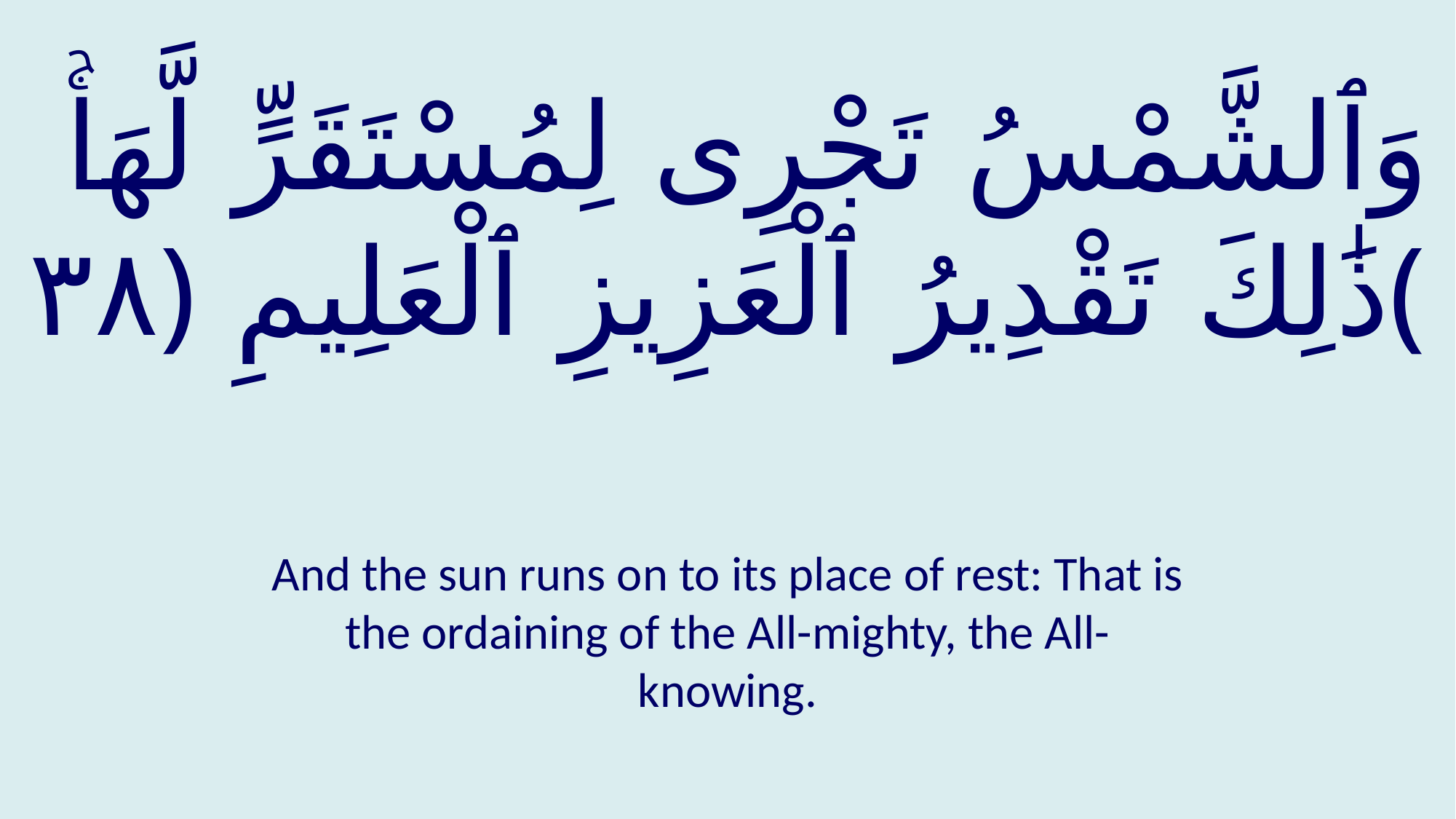

# وَٱلشَّمْسُ تَجْرِى لِمُسْتَقَرٍّ لَّهَاۚ ذَٰلِكَ تَقْدِيرُ ٱلْعَزِيزِ ٱلْعَلِيمِ ﴿٣٨﴾
And the sun runs on to its place of rest: That is the ordaining of the All-mighty, the All-knowing.